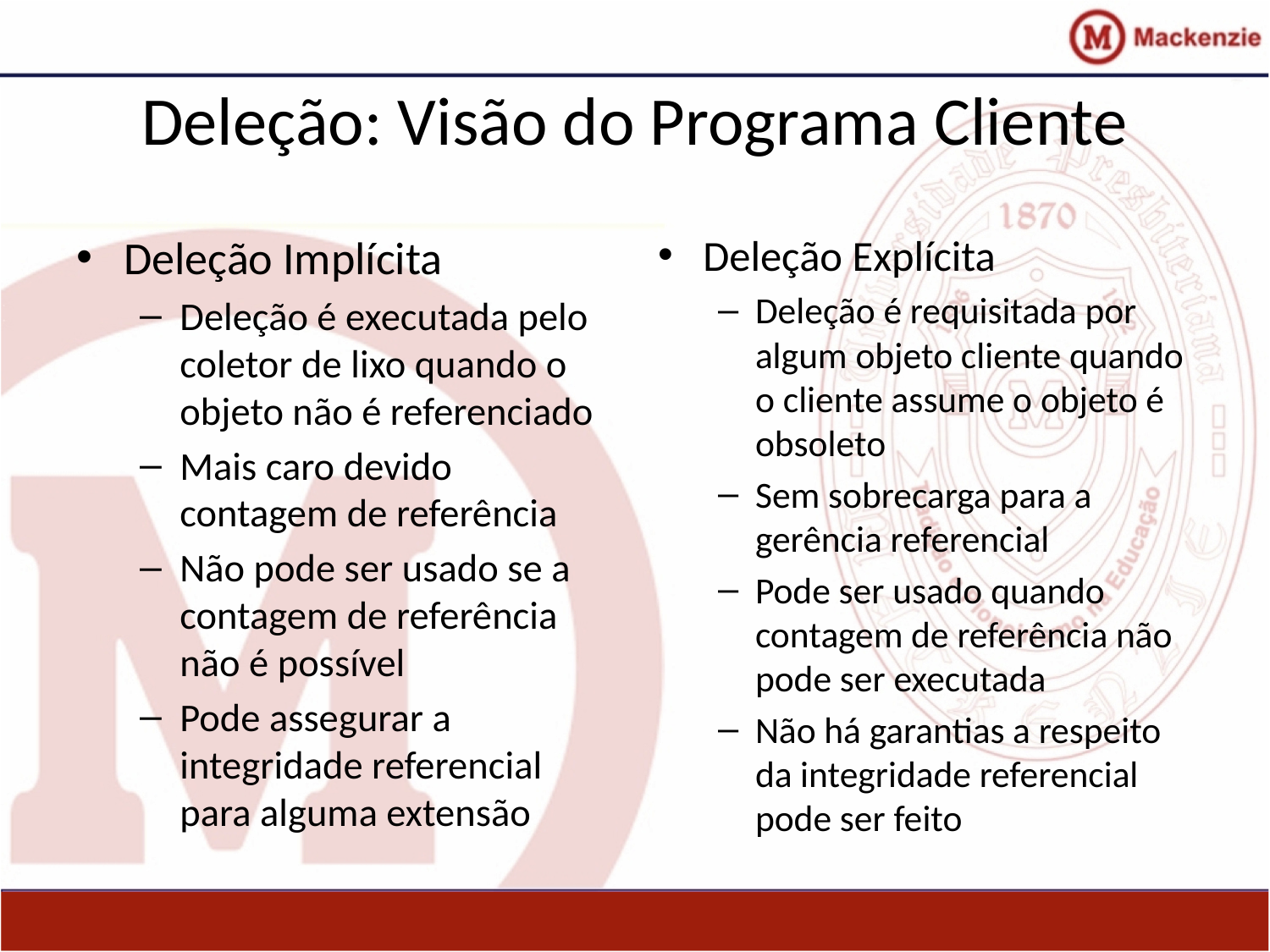

# Deleção: Visão do Programa Cliente
Deleção Implícita
Deleção é executada pelo coletor de lixo quando o objeto não é referenciado
Mais caro devido contagem de referência
Não pode ser usado se a contagem de referência não é possível
Pode assegurar a integridade referencial para alguma extensão
Deleção Explícita
Deleção é requisitada por algum objeto cliente quando o cliente assume o objeto é obsoleto
Sem sobrecarga para a gerência referencial
Pode ser usado quando contagem de referência não pode ser executada
Não há garantias a respeito da integridade referencial pode ser feito